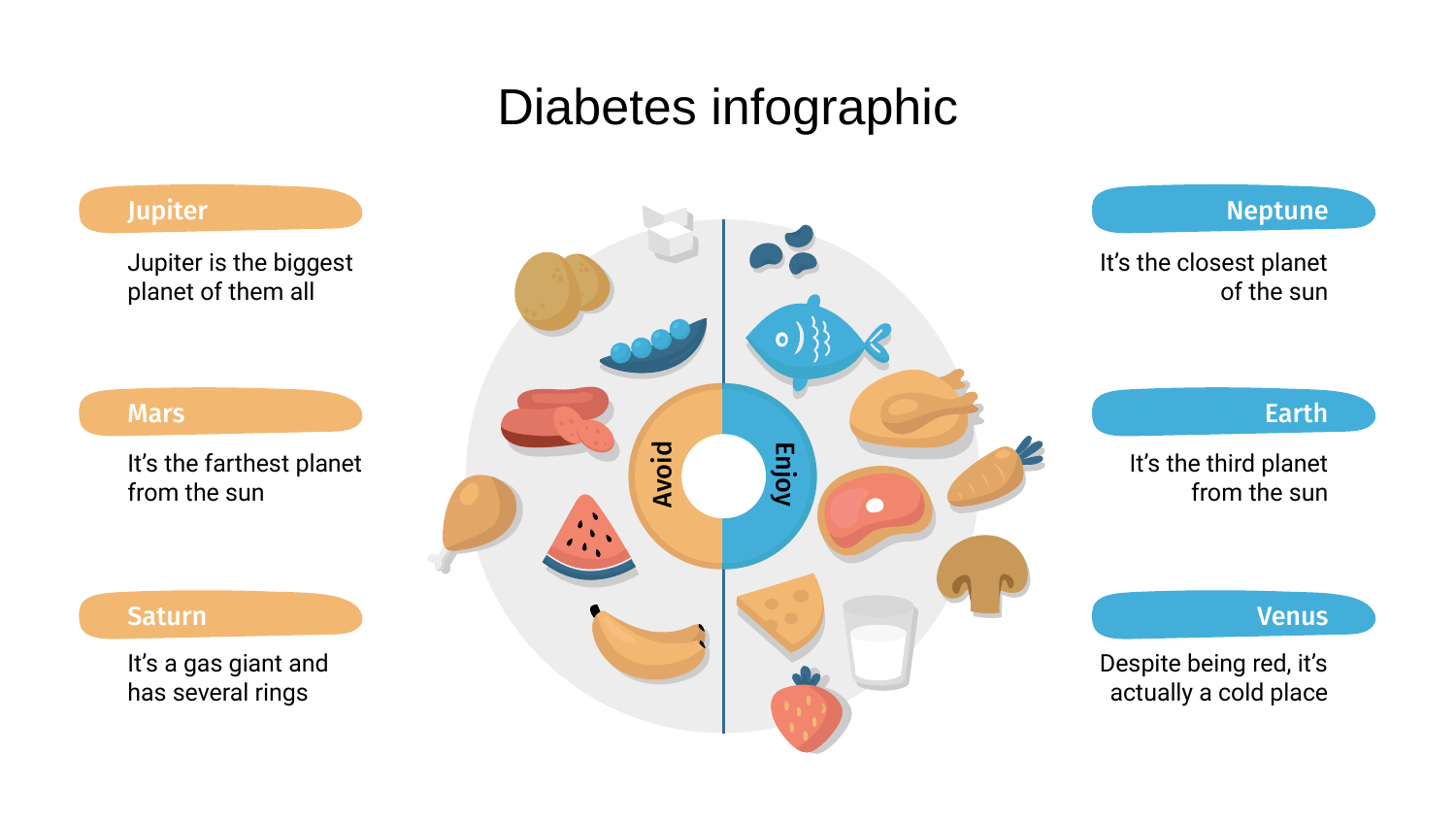

Diabetes infographic

Jupiter
Neptune

Jupiter is the biggest planet of them all
It’s the closest planet
of the sun

Mars
Earth

It’s the farthest planet from the sun
It’s the third planet
from the sun
Avoid
Enjoy

Saturn
Venus

It’s a gas giant and
has several rings
Despite being red, it’s actually a cold place